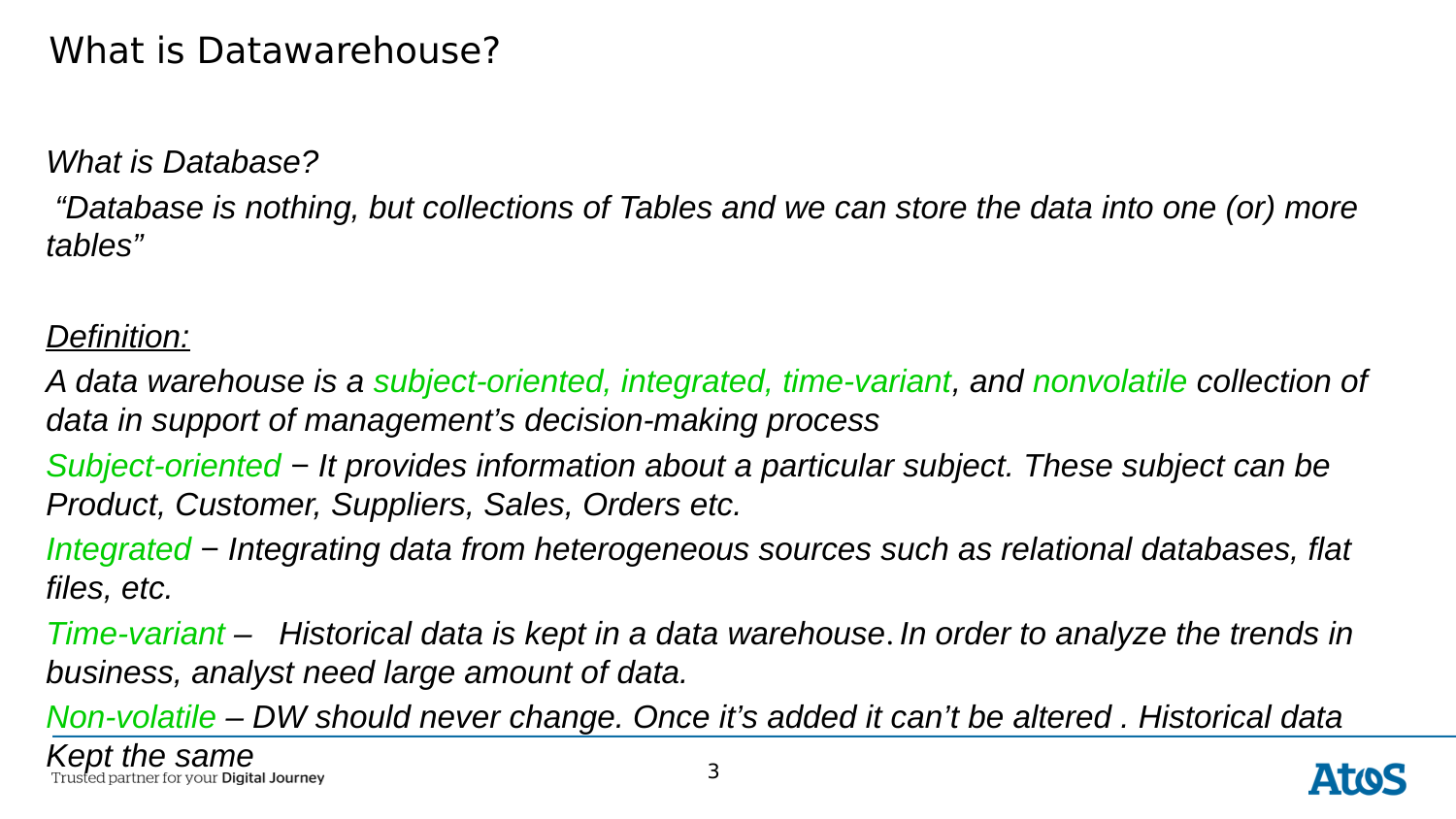

# What is Datawarehouse?

What is Database?
 “Database is nothing, but collections of Tables and we can store the data into one (or) more tables”

Definition:
A data warehouse is a subject‐oriented, integrated, time‐variant, and nonvolatile collection of data in support of management’s decision‐making process
Subject‐oriented − It provides information about a particular subject. These subject can be Product, Customer, Suppliers, Sales, Orders etc.
Integrated − Integrating data from heterogeneous sources such as relational databases, flat files, etc.
Time‐variant –   Historical data is kept in a data warehouse. In order to analyze the trends in business, analyst need large amount of data.
Non-volatile – DW should never change. Once it’s added it can’t be altered . Historical data Kept the same

3